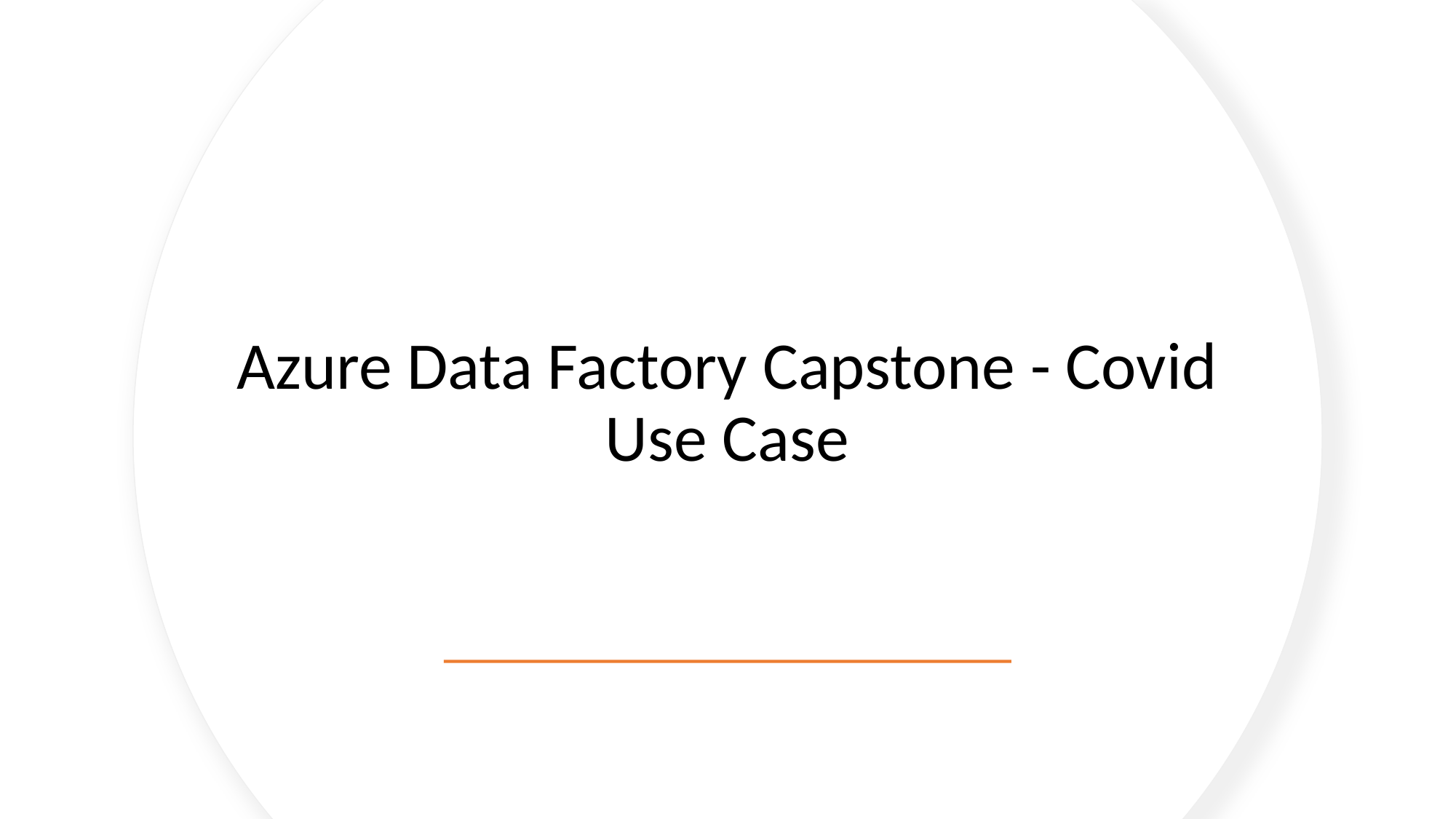

# Azure Data Factory Capstone - Covid Use Case